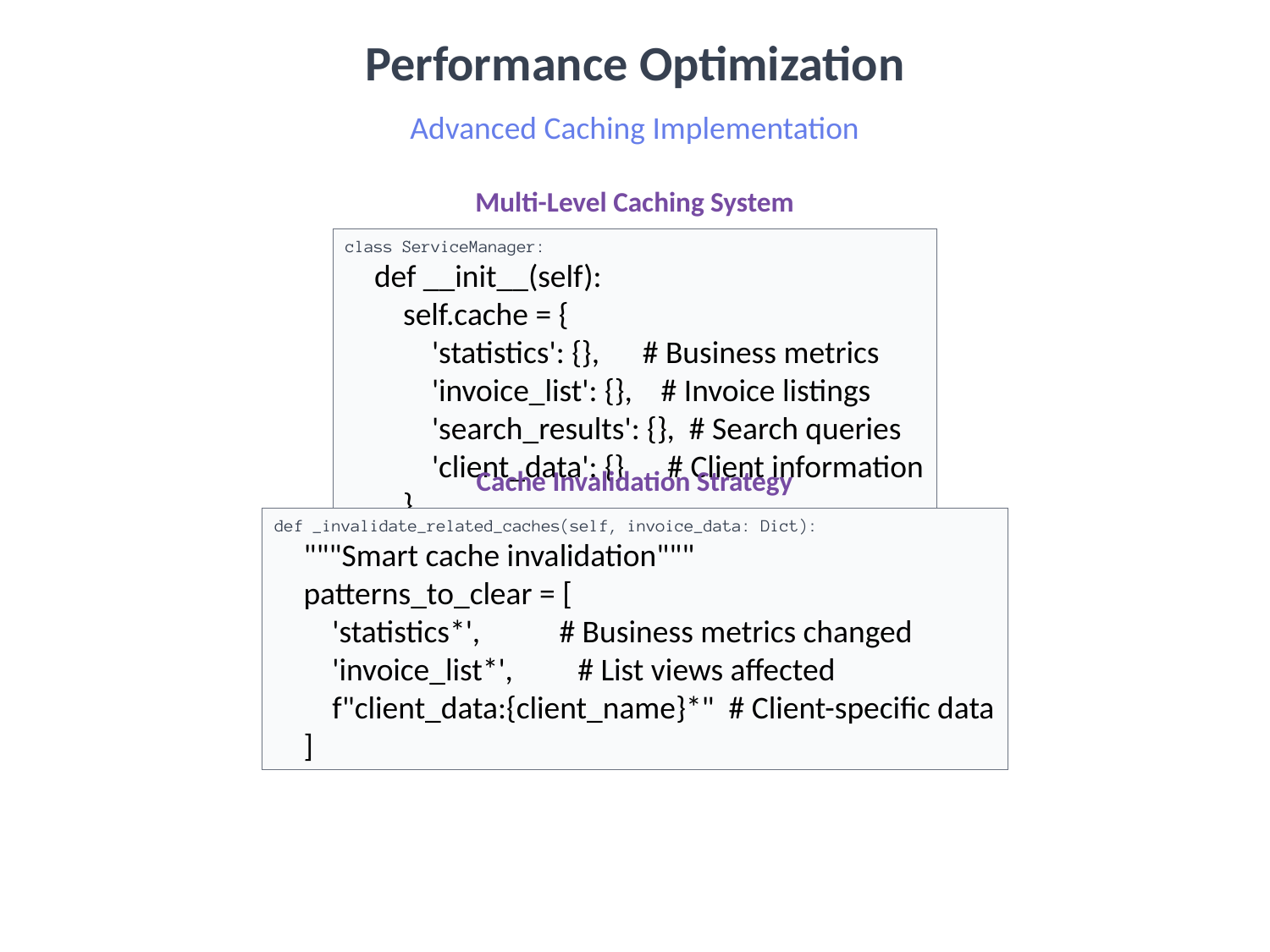

Performance Optimization
Advanced Caching Implementation
Multi-Level Caching System
class ServiceManager:
    def __init__(self):
        self.cache = {
            'statistics': {},      # Business metrics
            'invoice_list': {},    # Invoice listings
            'search_results': {},  # Search queries
            'client_data': {}      # Client information
        }
Cache Invalidation Strategy
def _invalidate_related_caches(self, invoice_data: Dict):
    """Smart cache invalidation"""
    patterns_to_clear = [
        'statistics*',           # Business metrics changed
        'invoice_list*',         # List views affected
        f"client_data:{client_name}*"  # Client-specific data
    ]